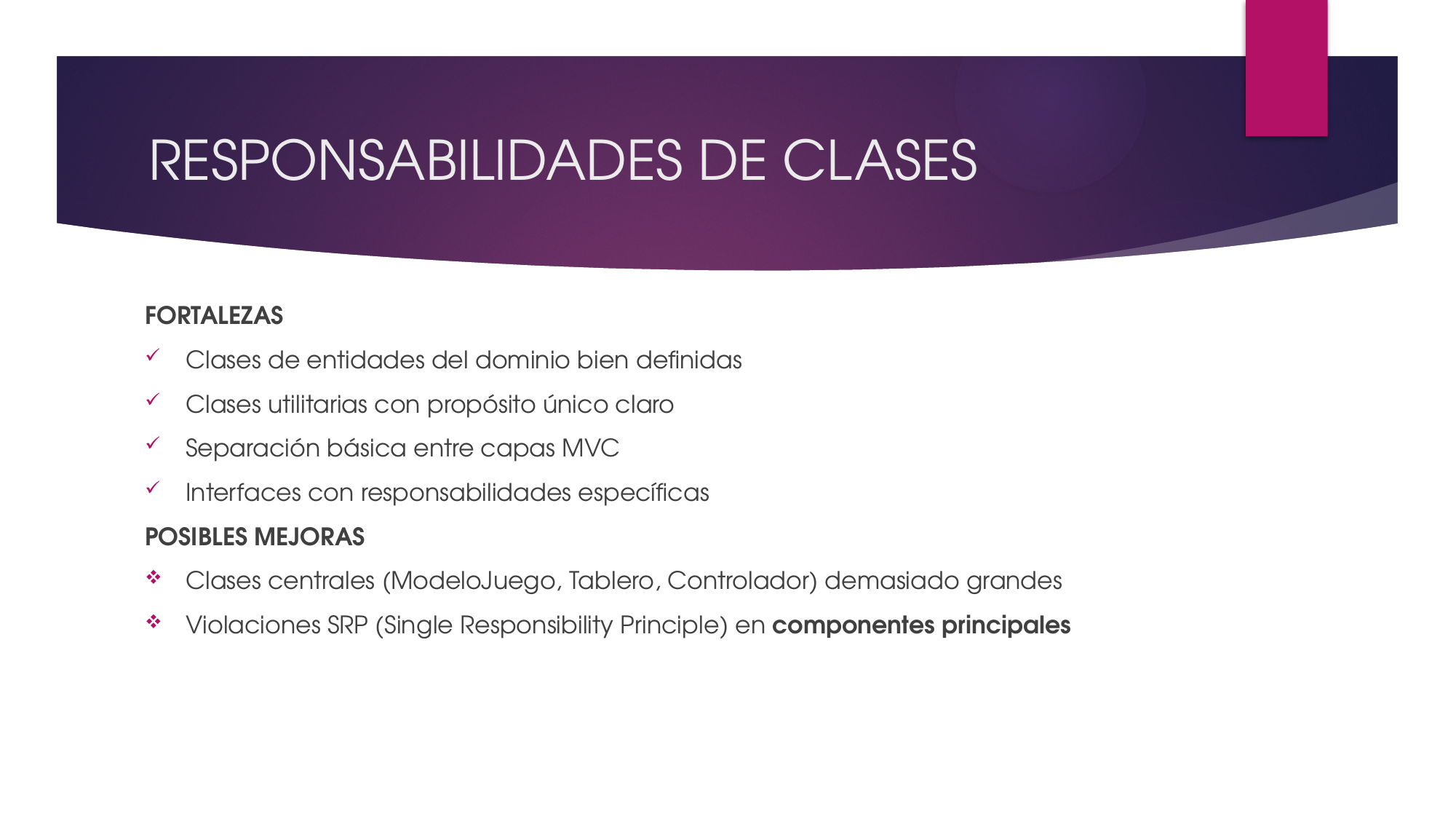

# RESPONSABILIDADES DE CLASES
FORTALEZAS
Clases de entidades del dominio bien definidas
Clases utilitarias con propósito único claro
Separación básica entre capas MVC
Interfaces con responsabilidades específicas
POSIBLES MEJORAS
Clases centrales (ModeloJuego, Tablero, Controlador) demasiado grandes
Violaciones SRP (Single Responsibility Principle) en componentes principales